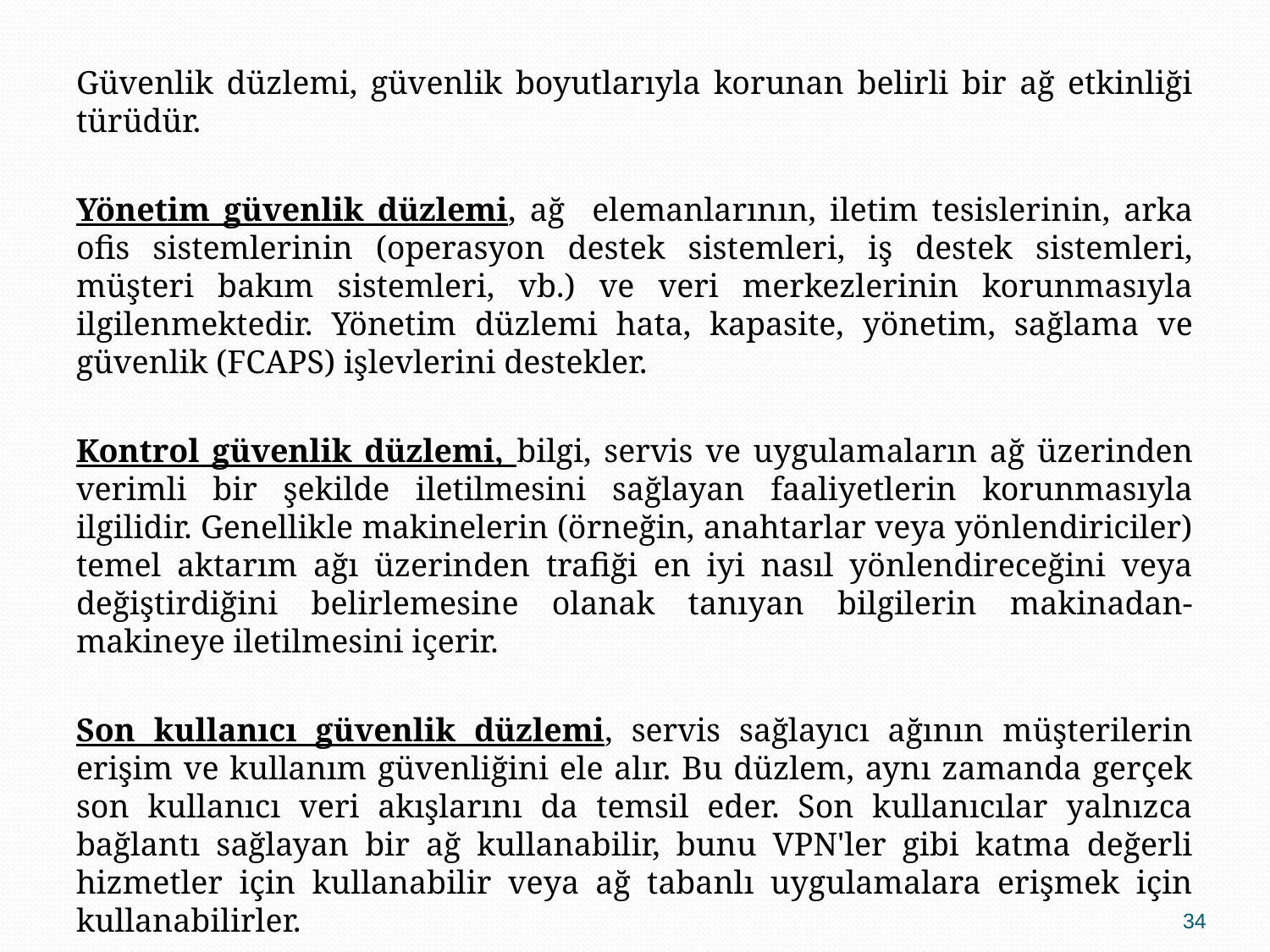

Güvenlik düzlemi, güvenlik boyutlarıyla korunan belirli bir ağ etkinliği türüdür.

Yönetim güvenlik düzlemi, ağ  elemanlarının, iletim tesislerinin, arka ofis sistemlerinin (operasyon destek sistemleri, iş destek sistemleri, müşteri bakım sistemleri, vb.) ve veri merkezlerinin korunmasıyla ilgilenmektedir. Yönetim düzlemi hata, kapasite, yönetim, sağlama ve güvenlik (FCAPS) işlevlerini destekler.

Kontrol güvenlik düzlemi, bilgi, servis ve uygulamaların ağ üzerinden verimli bir şekilde iletilmesini sağlayan faaliyetlerin korunmasıyla ilgilidir. Genellikle makinelerin (örneğin, anahtarlar veya yönlendiriciler) temel aktarım ağı üzerinden trafiği en iyi nasıl yönlendireceğini veya değiştirdiğini belirlemesine olanak tanıyan bilgilerin makinadan-makineye iletilmesini içerir.

Son kullanıcı güvenlik düzlemi, servis sağlayıcı ağının müşterilerin erişim ve kullanım güvenliğini ele alır. Bu düzlem, aynı zamanda gerçek son kullanıcı veri akışlarını da temsil eder. Son kullanıcılar yalnızca bağlantı sağlayan bir ağ kullanabilir, bunu VPN'ler gibi katma değerli hizmetler için kullanabilir veya ağ tabanlı uygulamalara erişmek için kullanabilirler.
34